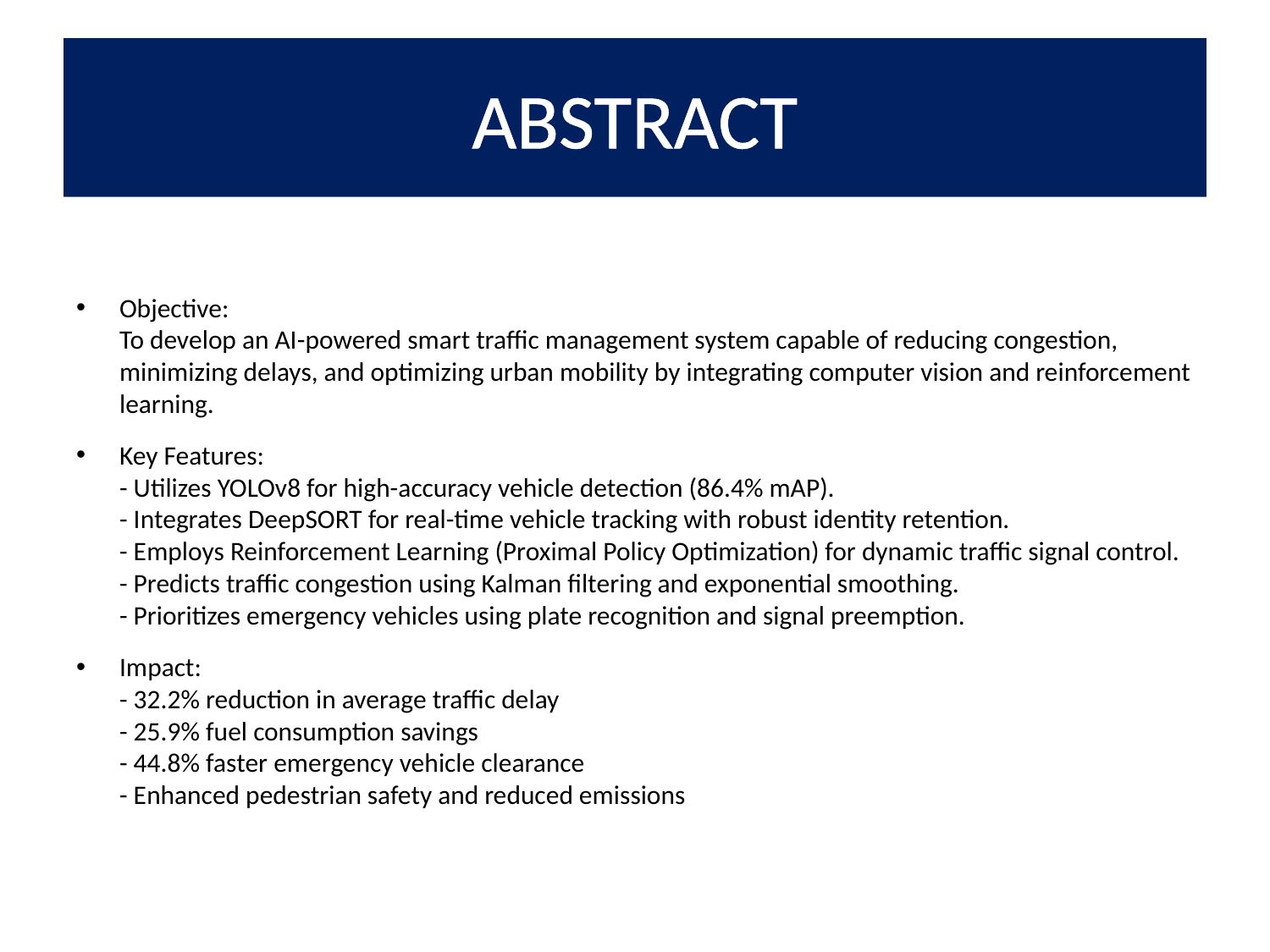

# ABSTRACT

Objective:
To develop an AI-powered smart traffic management system capable of reducing congestion, minimizing delays, and optimizing urban mobility by integrating computer vision and reinforcement learning.
Key Features:
- Utilizes YOLOv8 for high-accuracy vehicle detection (86.4% mAP).
- Integrates DeepSORT for real-time vehicle tracking with robust identity retention.
- Employs Reinforcement Learning (Proximal Policy Optimization) for dynamic traffic signal control.
- Predicts traffic congestion using Kalman filtering and exponential smoothing.
- Prioritizes emergency vehicles using plate recognition and signal preemption.
Impact:
- 32.2% reduction in average traffic delay
- 25.9% fuel consumption savings
- 44.8% faster emergency vehicle clearance
- Enhanced pedestrian safety and reduced emissions